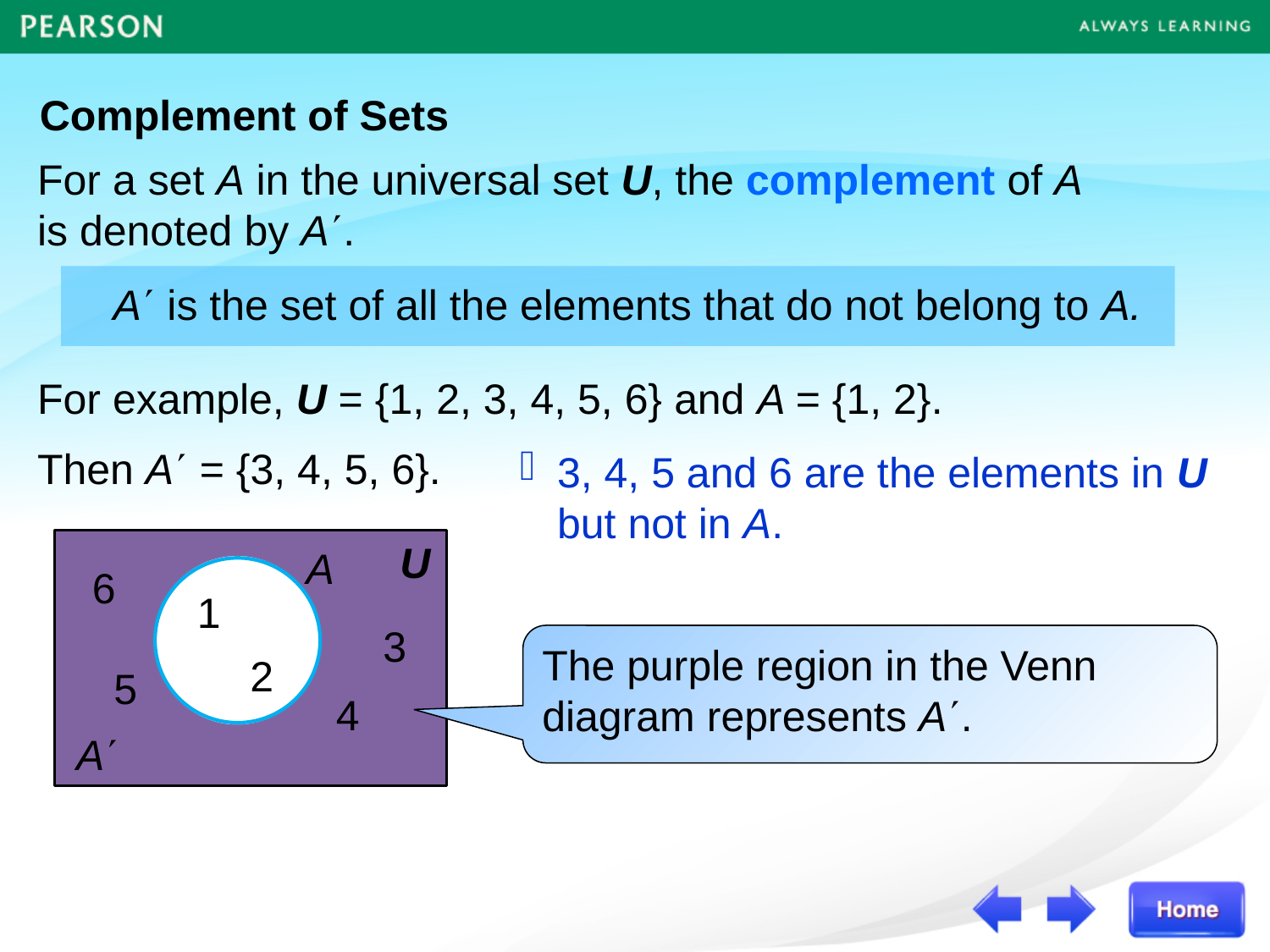

Complement of Sets
For a set A in the universal set U, the complement of A
is denoted by A′.

A′ is the set of all the elements that do not belong to A.
For example, U = {1, 2, 3, 4, 5, 6} and A = {1, 2}.
Then A′ = {3, 4, 5, 6}.
3, 4, 5 and 6 are the elements in U but not in A.

U
6
1
3
2
5
4
A

The purple region in the Venn diagram represents A′.
A′